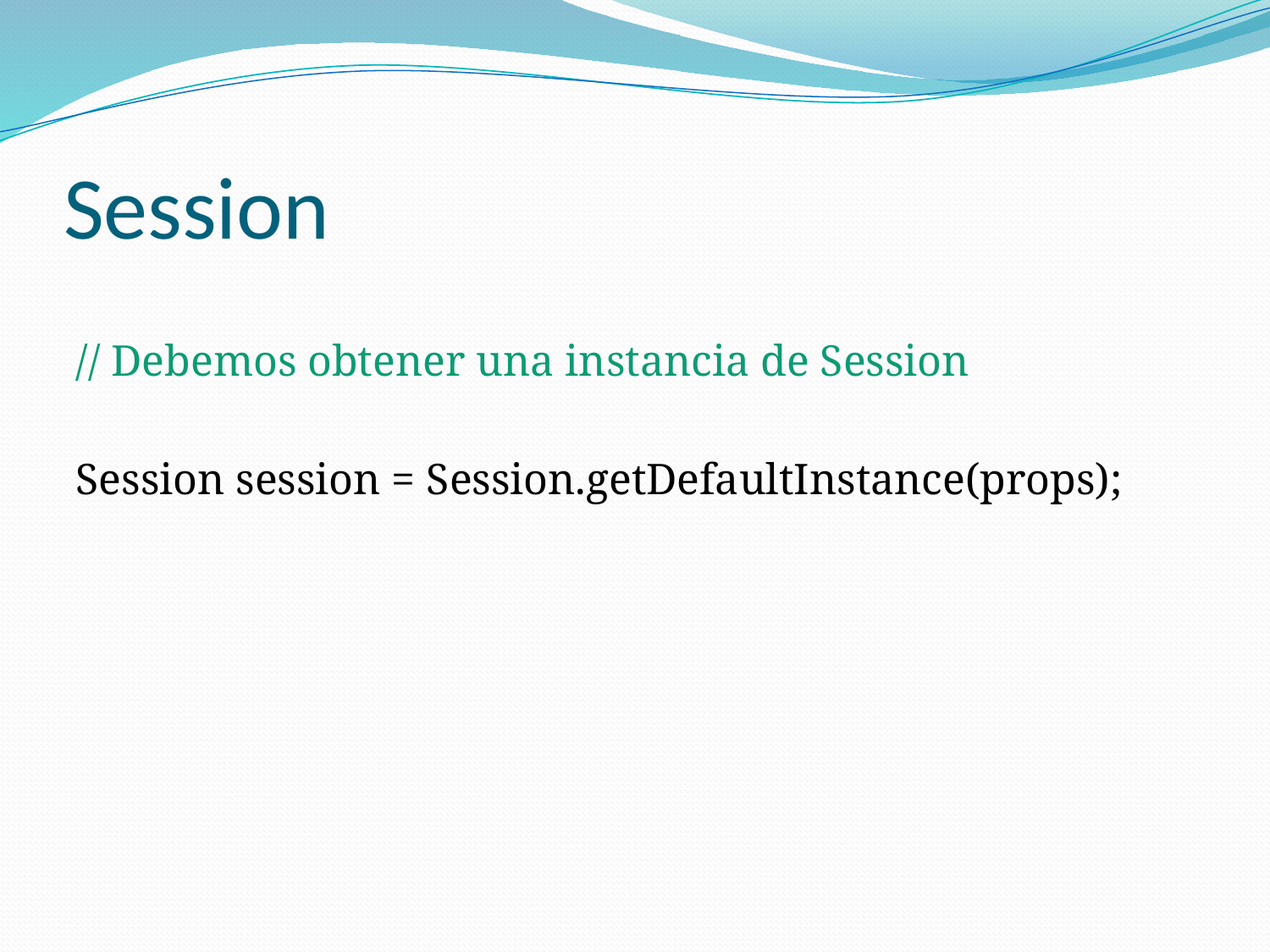

# Session

// Debemos obtener una instancia de Session

Session session = Session.getDefaultInstance(props);